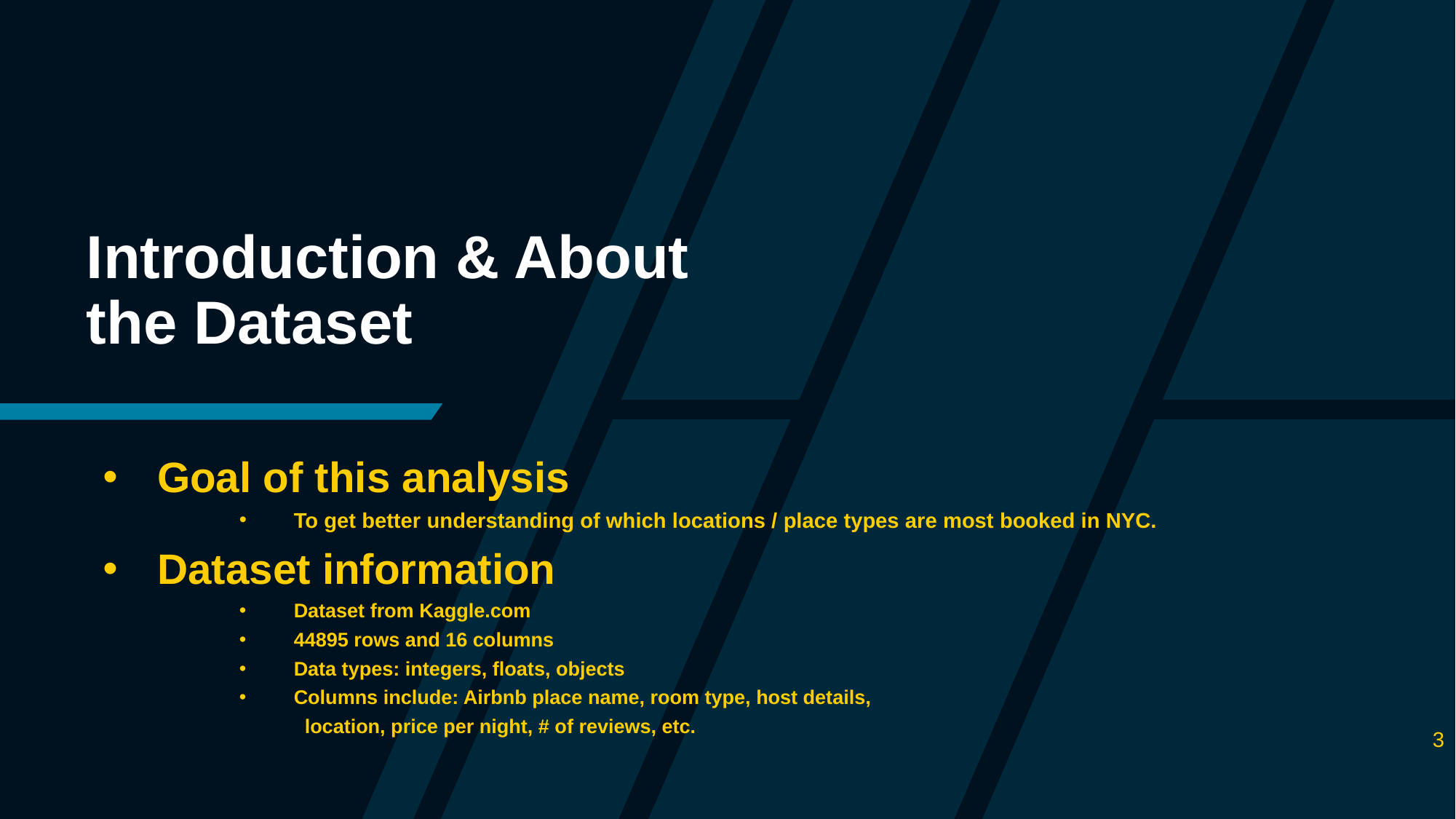

# Introduction & About the Dataset
Goal of this analysis
To get better understanding of which locations / place types are most booked in NYC.
Dataset information
Dataset from Kaggle.com
44895 rows and 16 columns
Data types: integers, floats, objects
Columns include: Airbnb place name, room type, host details,
            location, price per night, # of reviews, etc.

3